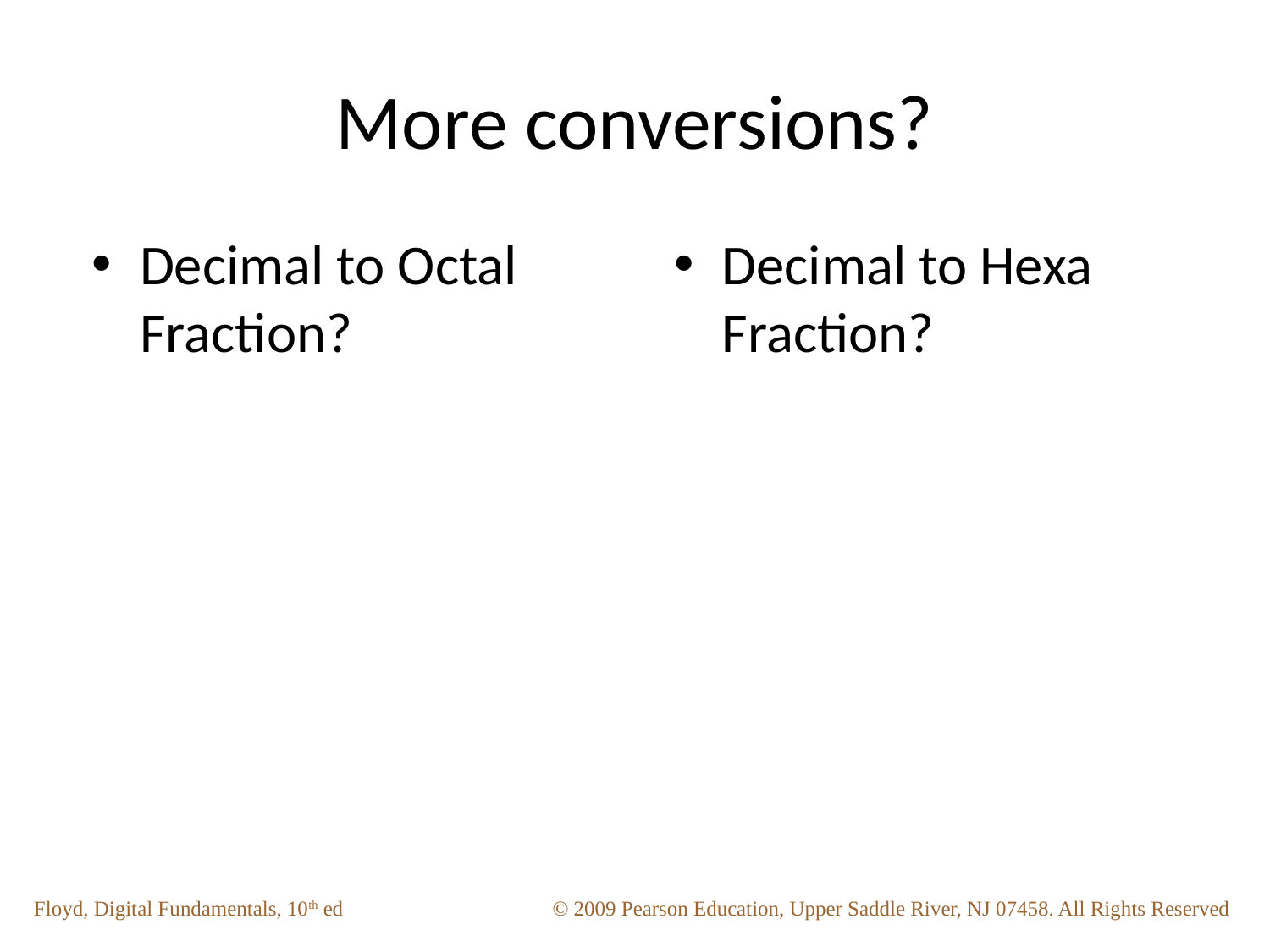

# More conversions?
Decimal to Octal Fraction?
Decimal to Hexa Fraction?